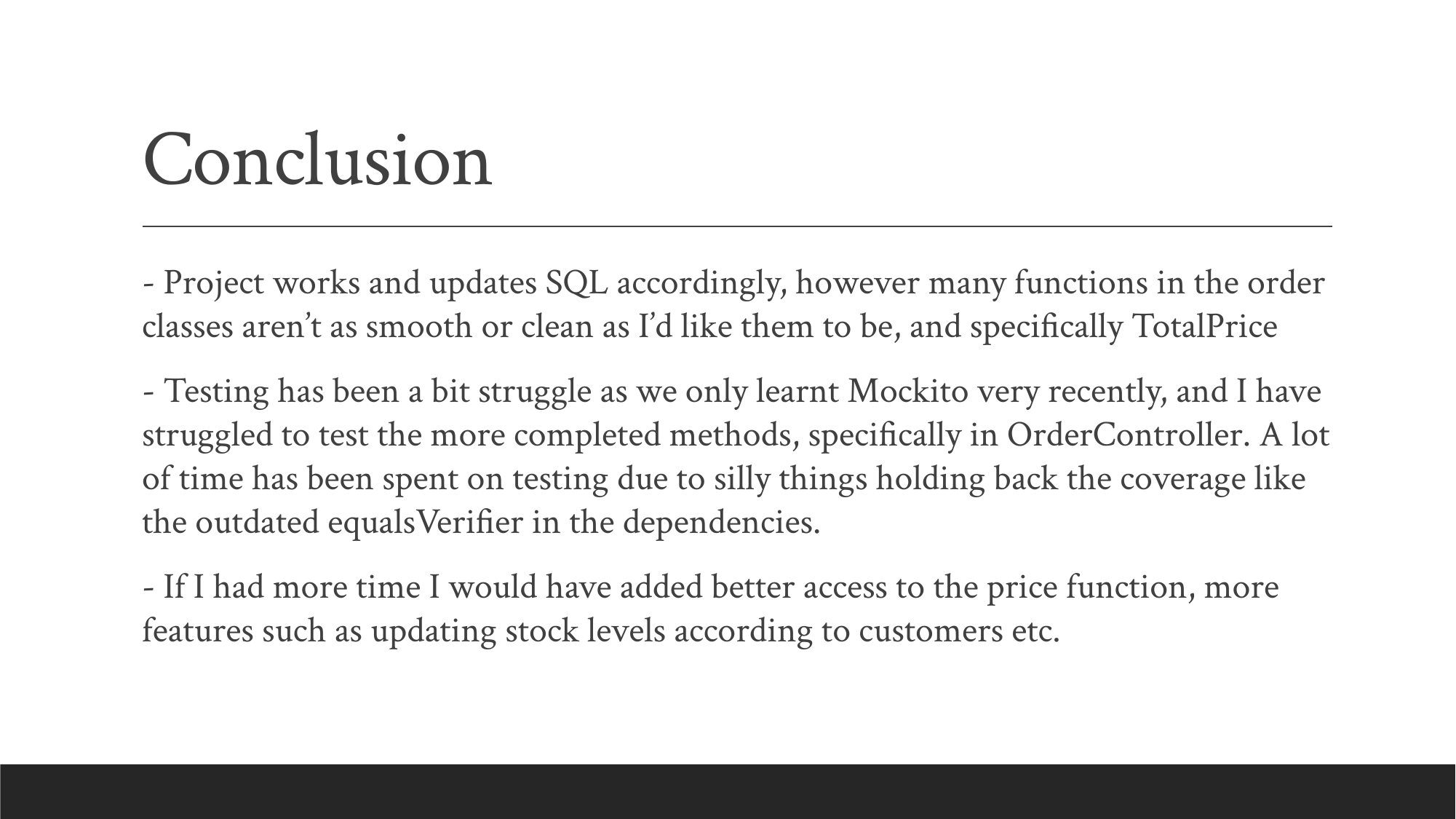

# Conclusion
- Project works and updates SQL accordingly, however many functions in the order classes aren’t as smooth or clean as I’d like them to be, and specifically TotalPrice
- Testing has been a bit struggle as we only learnt Mockito very recently, and I have struggled to test the more completed methods, specifically in OrderController. A lot of time has been spent on testing due to silly things holding back the coverage like the outdated equalsVerifier in the dependencies.
- If I had more time I would have added better access to the price function, more features such as updating stock levels according to customers etc.